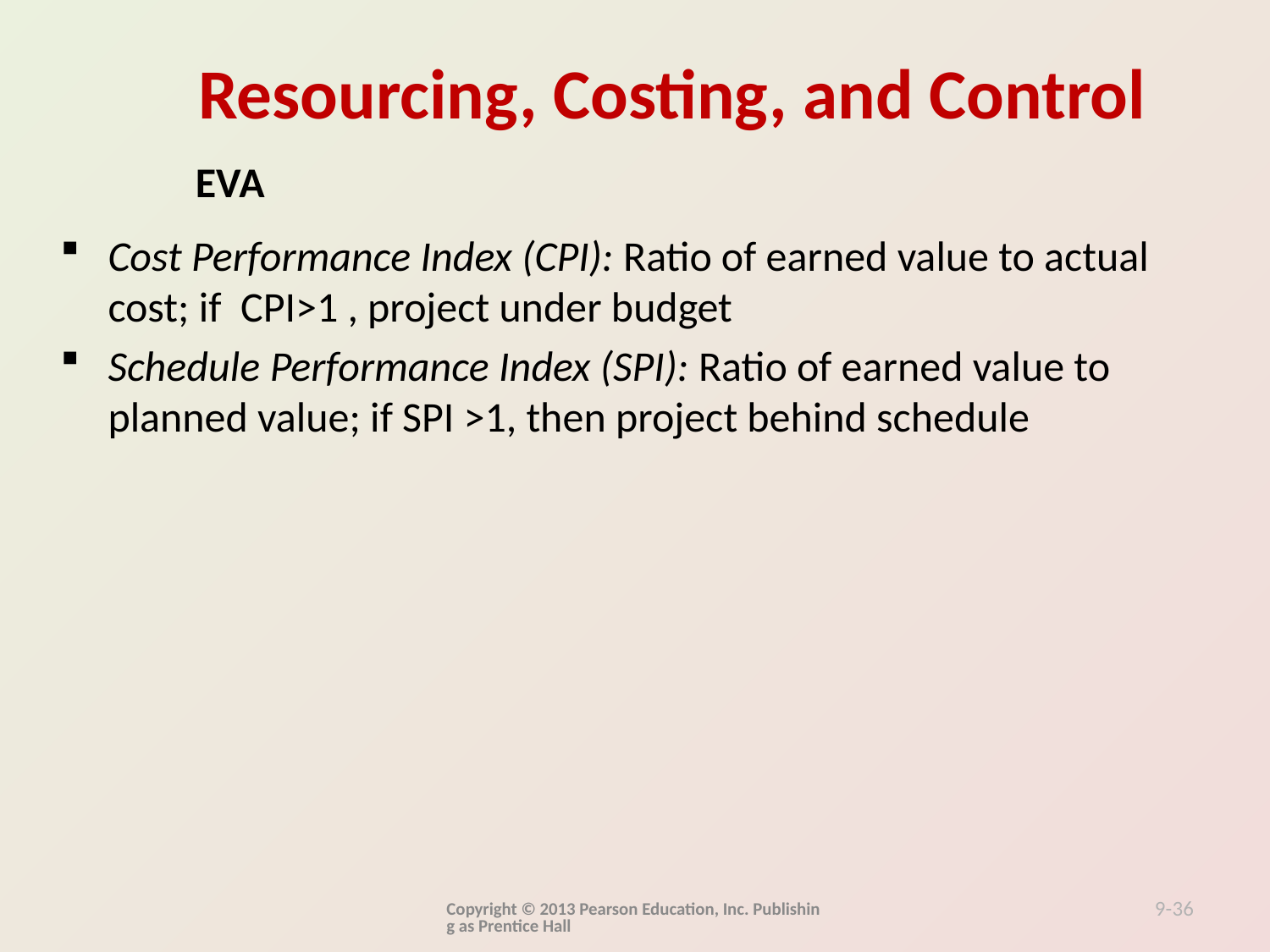

EVA
Cost Performance Index (CPI): Ratio of earned value to actual cost; if  CPI>1 , project under budget
Schedule Performance Index (SPI): Ratio of earned value to planned value; if SPI >1, then project behind schedule

Copyright © 2013 Pearson Education, Inc. Publishing as Prentice Hall
9-36